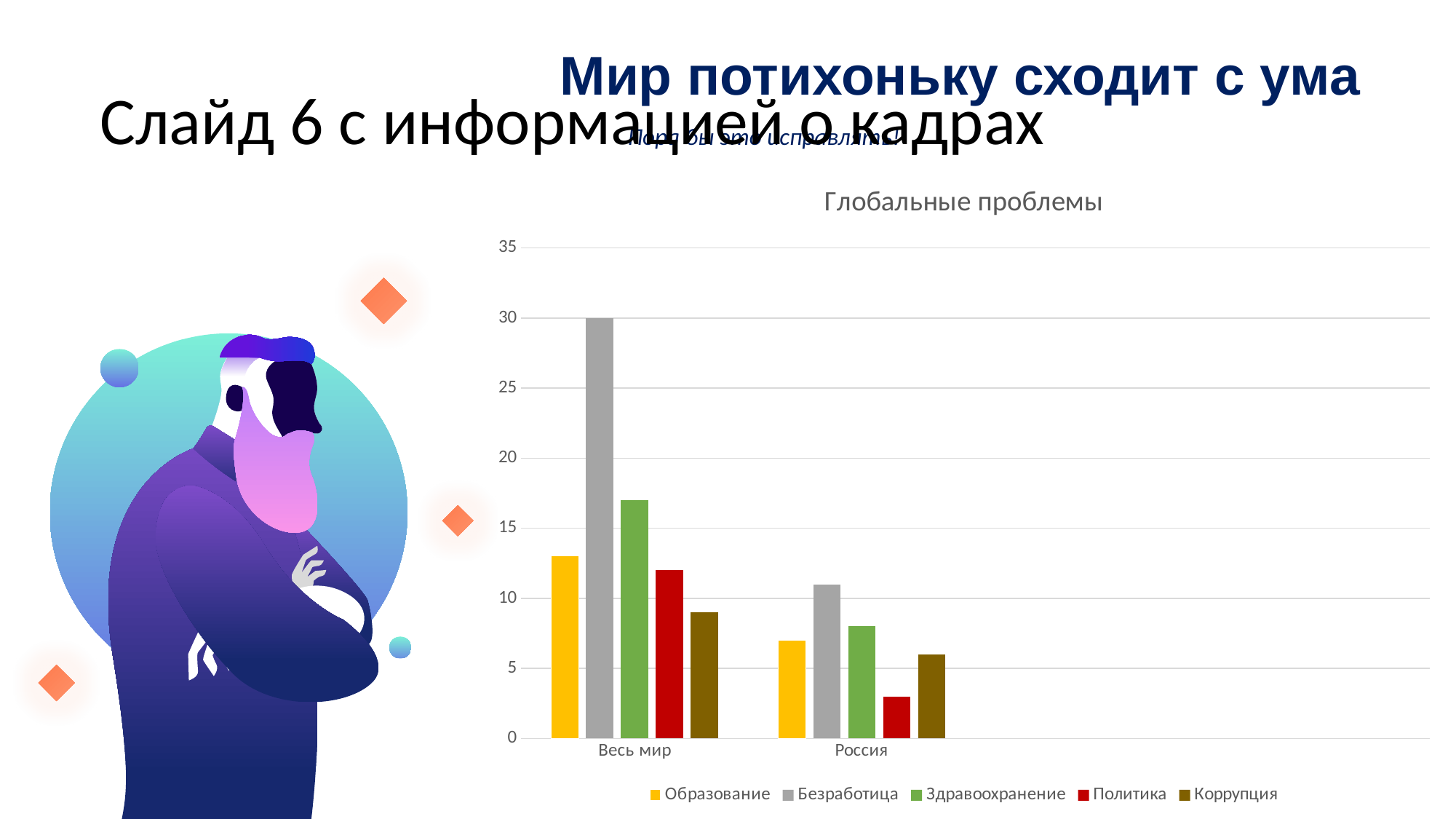

# Слайд 6 с информацией о кадрах
Мир потихоньку сходит с ума
Пора бы это исправлять!

### Chart: Глобальные проблемы

| Category | Образование | Безработица | Здравоохранение | Политика | Коррупция |
|---|---|---|---|---|---|
| Весь мир | 13.0 | 30.0 | 17.0 | 12.0 | 9.0 |
| Россия | 7.0 | 11.0 | 8.0 | 3.0 | 6.0 |